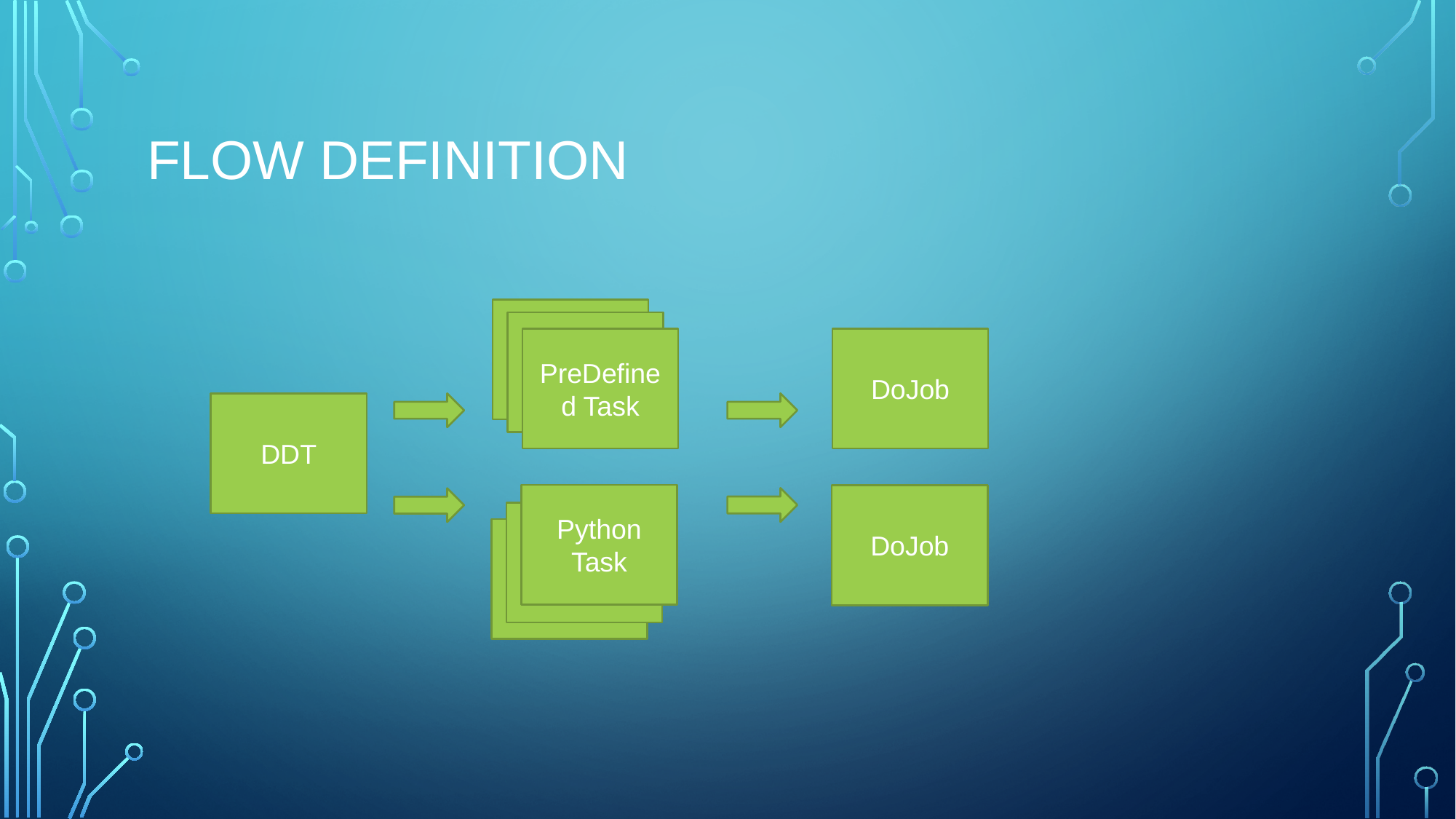

# Flow Definition

PreDefined Task
PreDefined Task
PreDefined Task
DoJob
DDT

Python Task
LUA script Task
LUA script Task
DoJob